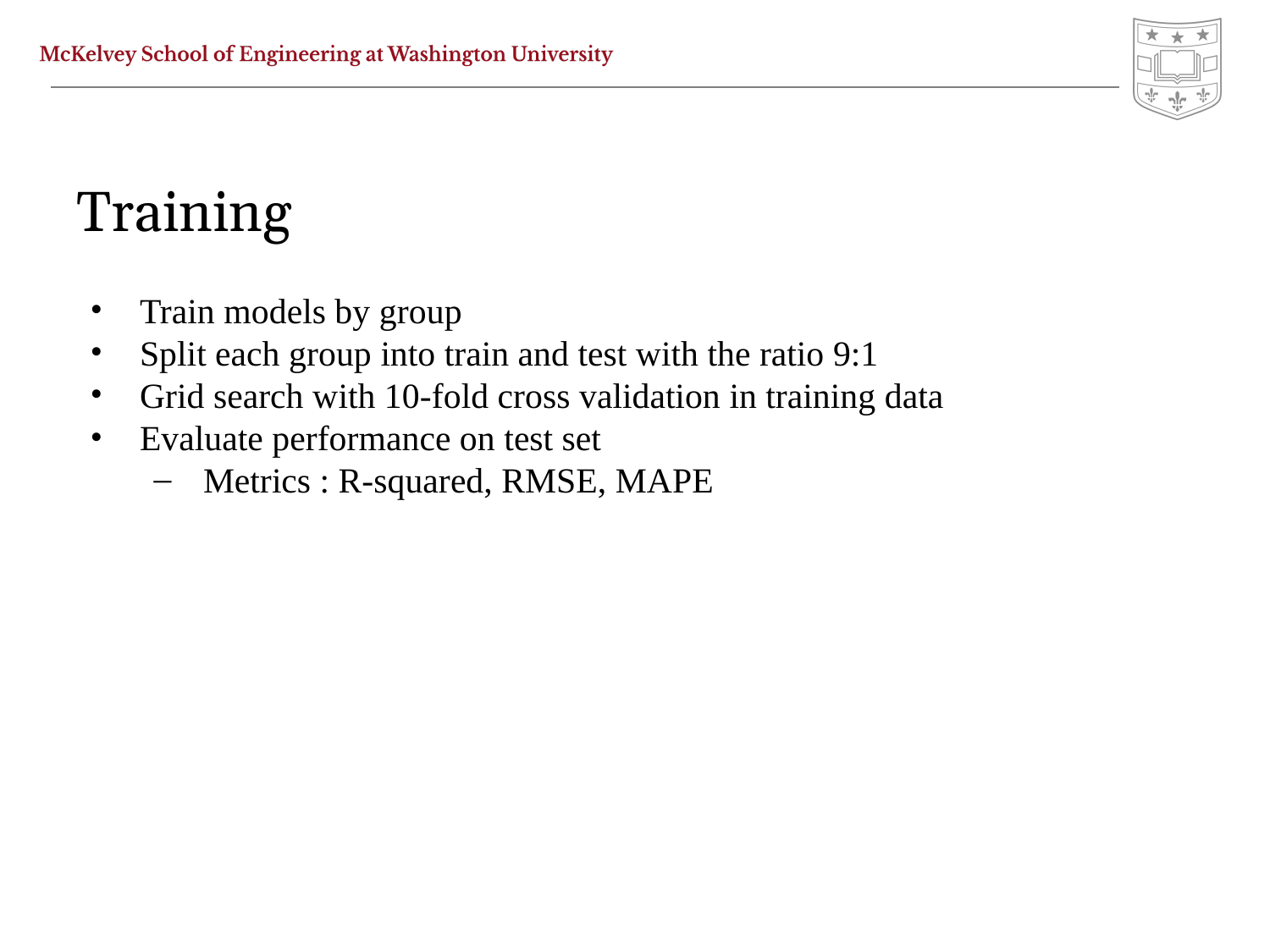

# Training
Train models by group
Split each group into train and test with the ratio 9:1
Grid search with 10-fold cross validation in training data
Evaluate performance on test set
Metrics : R-squared, RMSE, MAPE